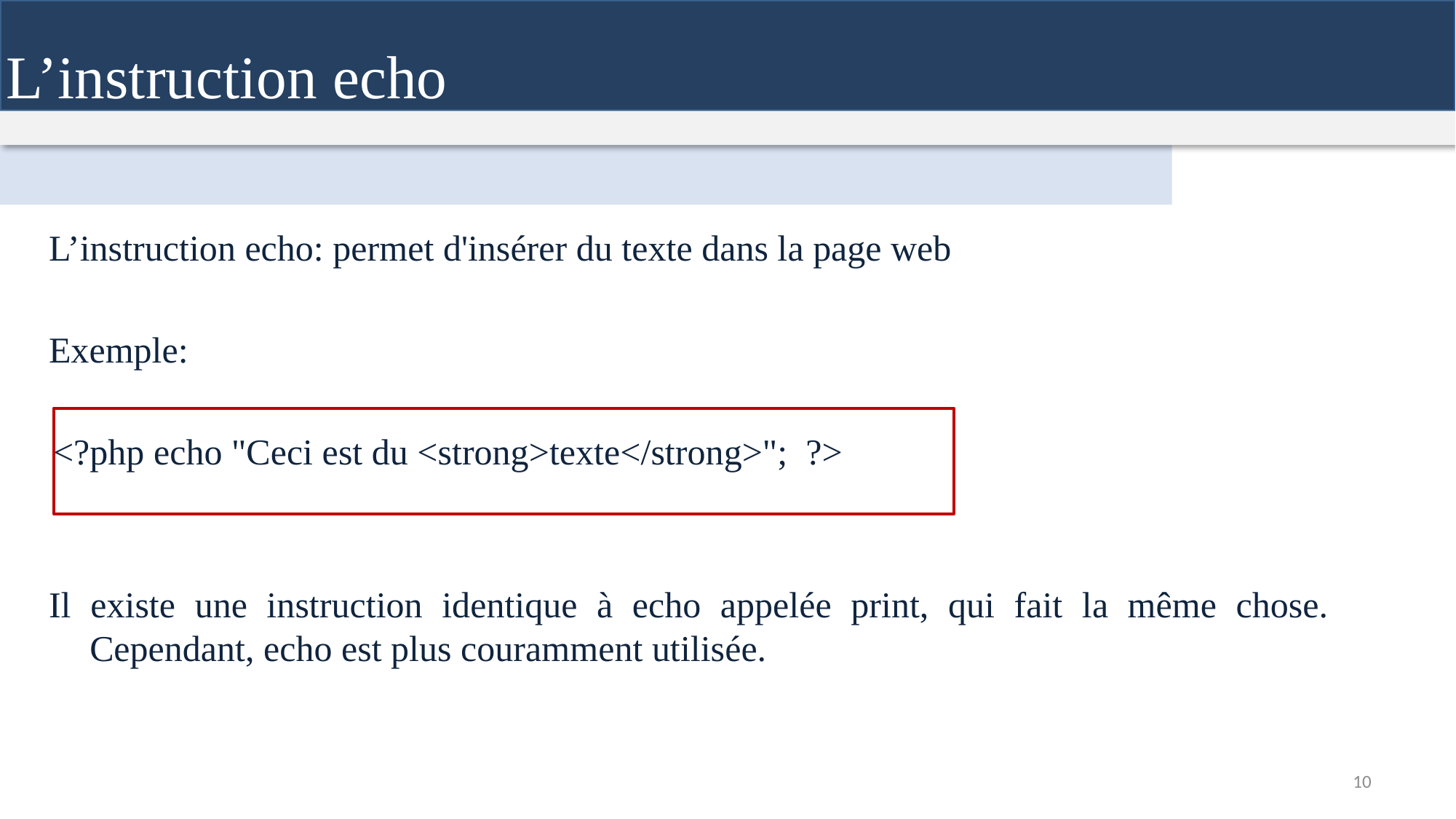

L’instruction echo

L’instruction echo: permet d'insérer du texte dans la page web

Exemple:

<?php echo "Ceci est du <strong>texte</strong>";  ?>

Il existe une instruction identique à echo appelée print, qui fait la même chose. Cependant, echo est plus couramment utilisée.

10